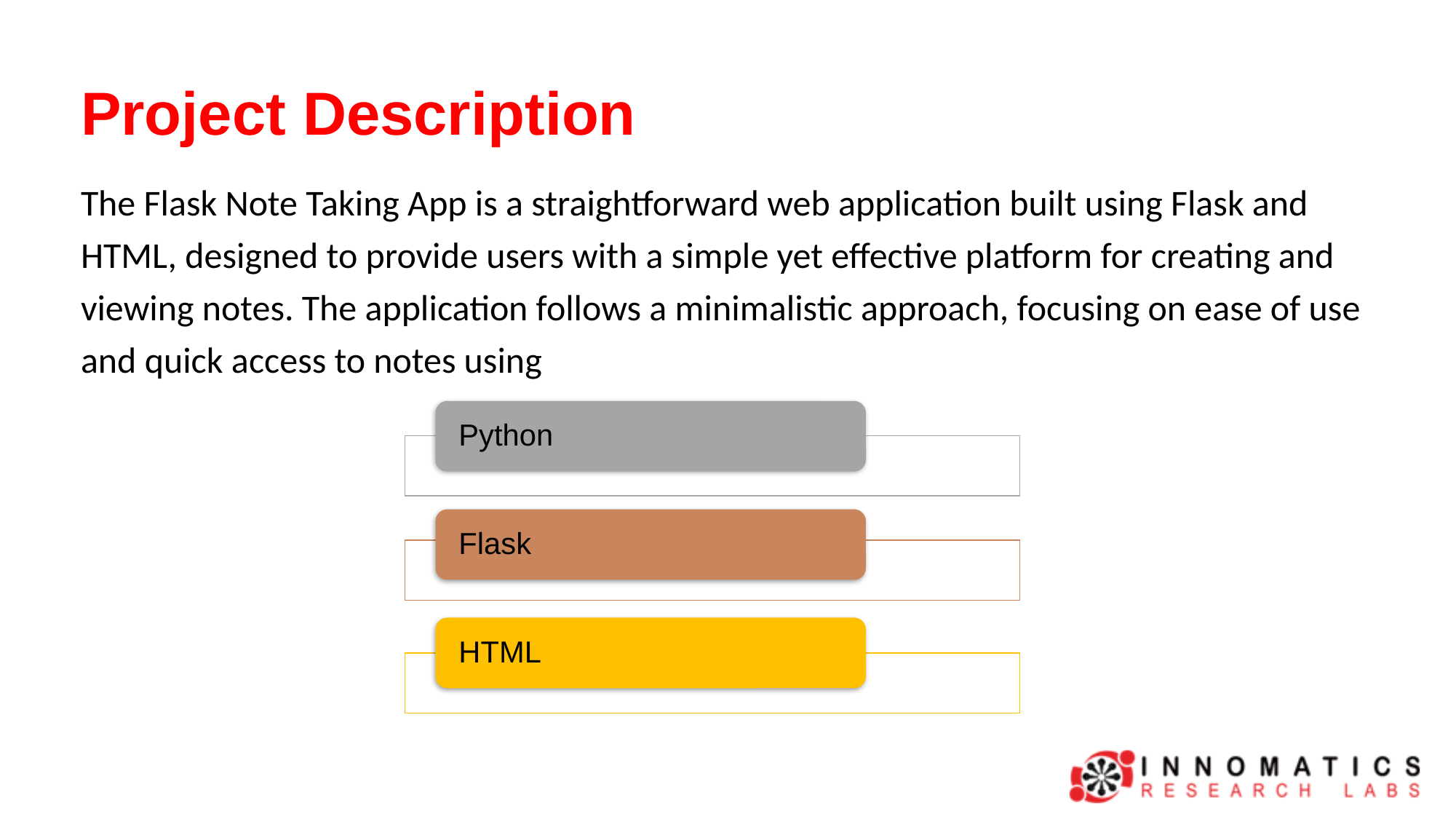

Project Description
The Flask Note Taking App is a straightforward web application built using Flask and HTML, designed to provide users with a simple yet effective platform for creating and viewing notes. The application follows a minimalistic approach, focusing on ease of use and quick access to notes using
Python
Flask
HTML